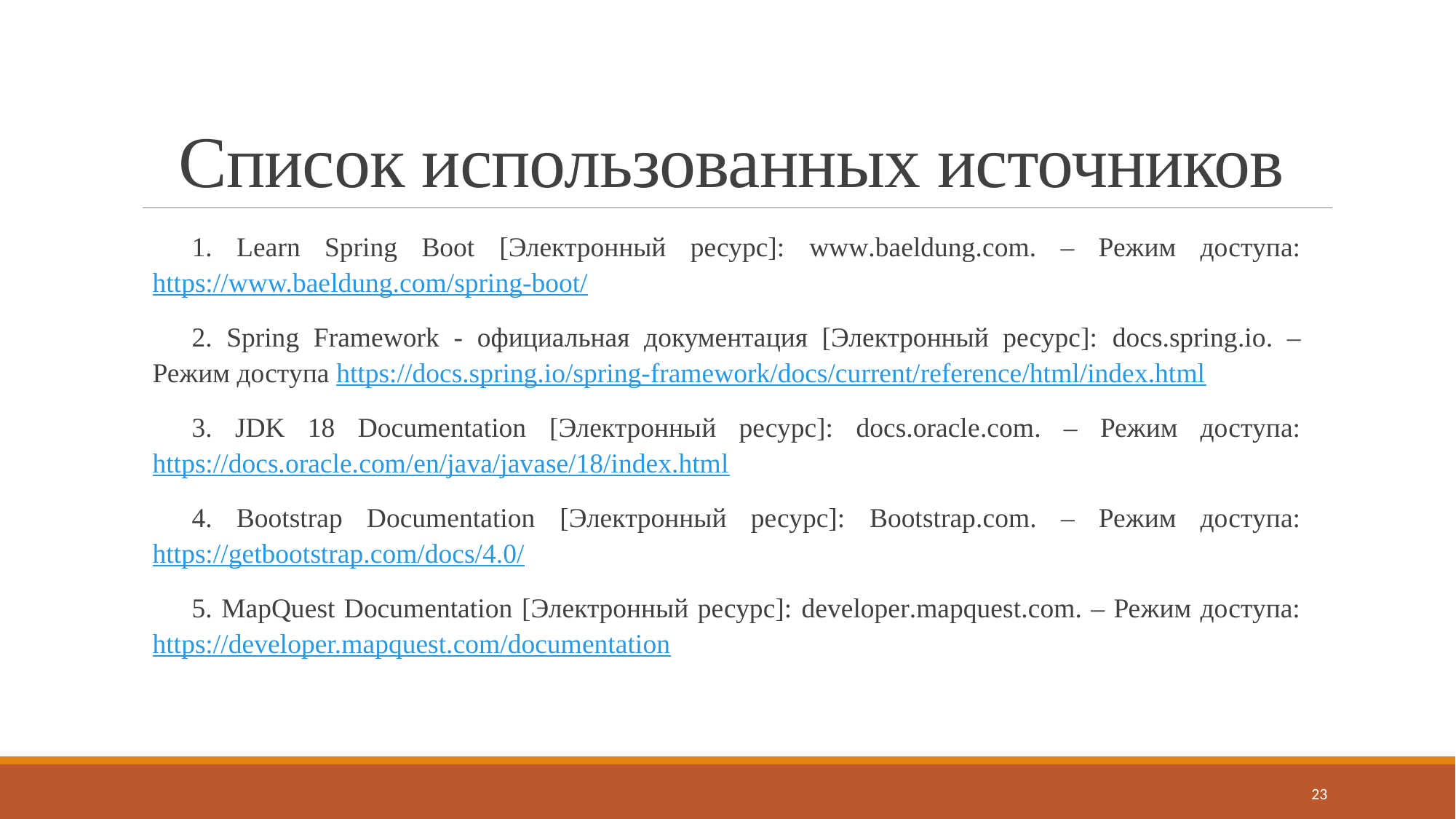

# Список использованных источников
1. Learn Spring Boot [Электронный ресурс]: www.baeldung.com. – Режим доступа: https://www.baeldung.com/spring-boot/
2. Spring Framework - официальная документация [Электронный ресурс]: docs.spring.io. – Режим доступа https://docs.spring.io/spring-framework/docs/current/reference/html/index.html
3. JDK 18 Documentation [Электронный ресурс]: docs.oracle.com. – Режим доступа: https://docs.oracle.com/en/java/javase/18/index.html
4. Bootstrap Documentation [Электронный ресурс]: Bootstrap.com. – Режим доступа: https://getbootstrap.com/docs/4.0/
5. MapQuest Documentation [Электронный ресурс]: developer.mapquest.com. – Режим доступа: https://developer.mapquest.com/documentation

23